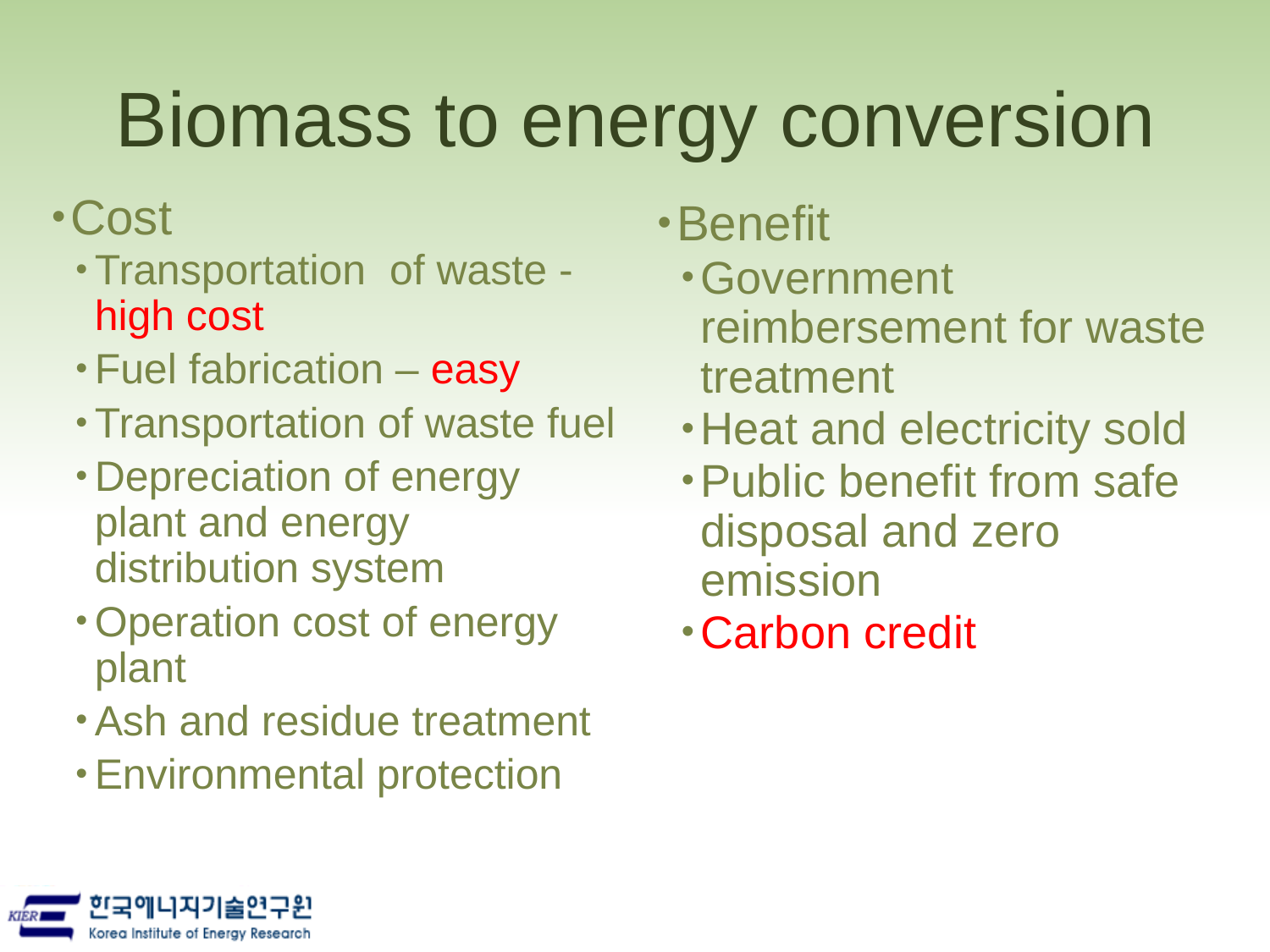

# Biomass to energy conversion
Cost
Transportation  of waste - high cost
Fuel fabrication – easy
Transportation of waste fuel
Depreciation of energy plant and energy distribution system
Operation cost of energy plant
Ash and residue treatment
Environmental protection
Benefit
Government reimbersement for waste treatment
Heat and electricity sold
Public benefit from safe disposal and zero emission
Carbon credit